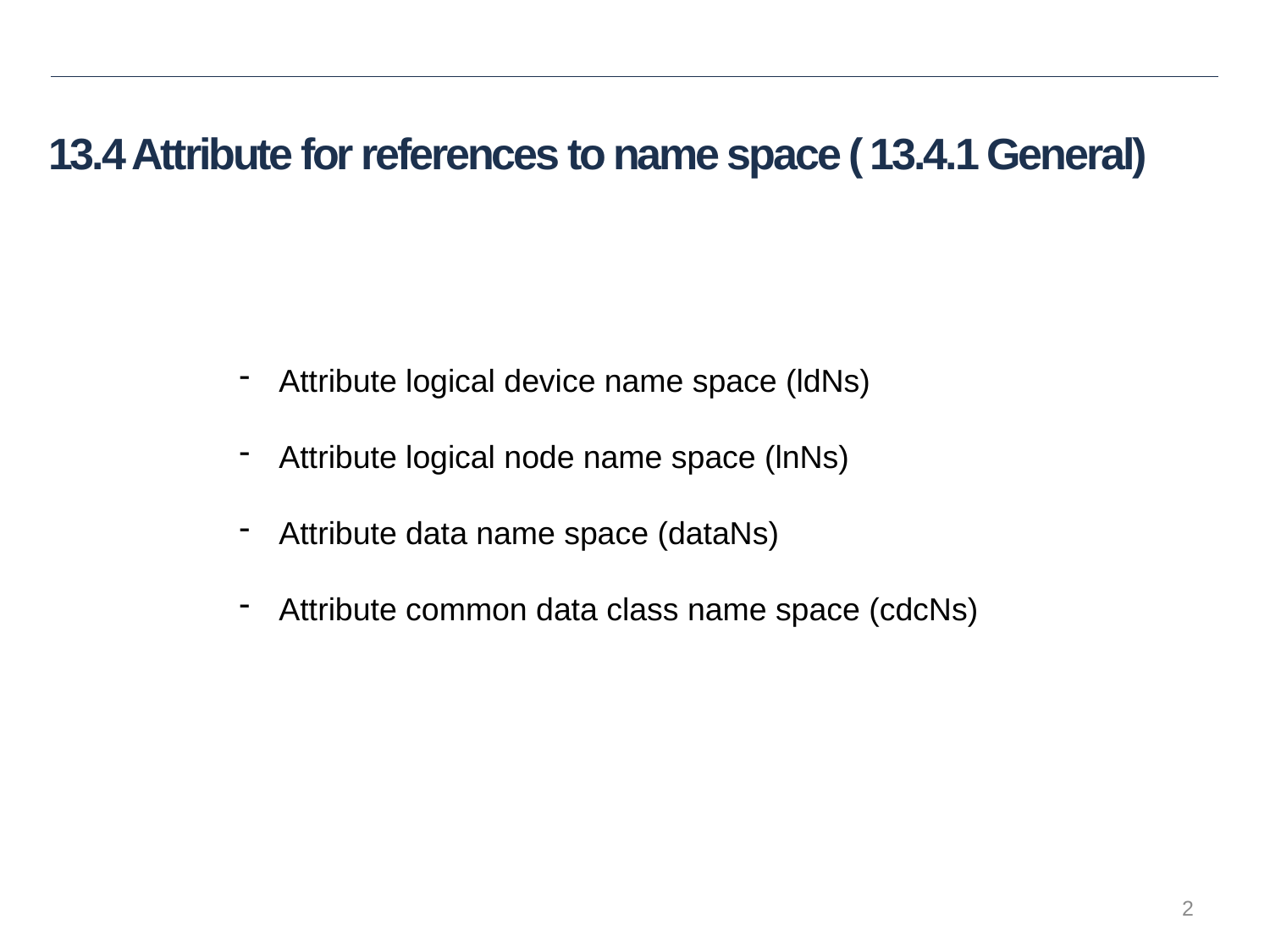

13.4 Attribute for references to name space ( 13.4.1 General)
Attribute logical device name space (ldNs)

Attribute logical node name space (lnNs)

Attribute data name space (dataNs)

Attribute common data class name space (cdcNs)
2